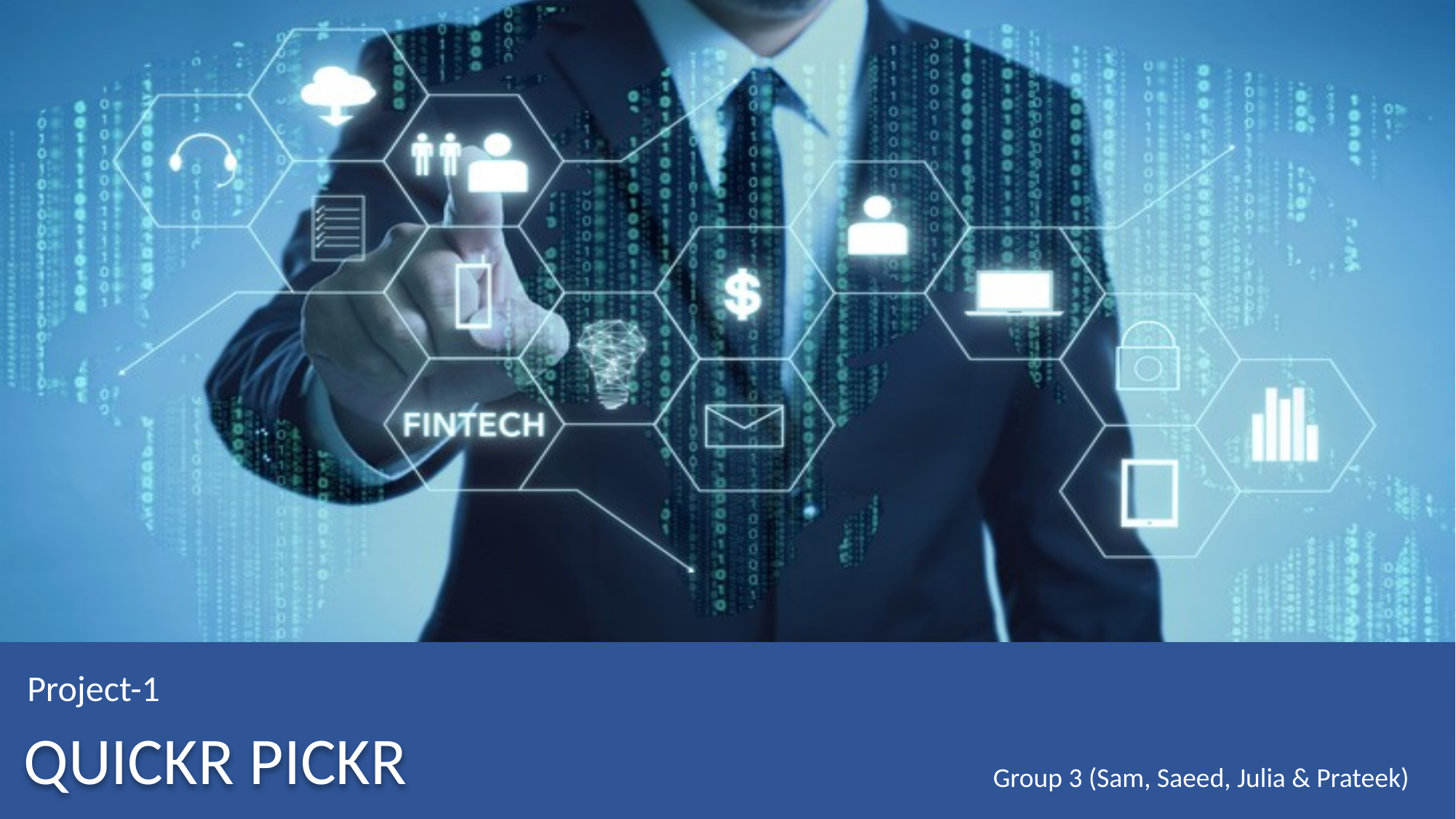

Project-1

 									Group 3 (Sam, Saeed, Julia & Prateek)
QUICKR PICKR